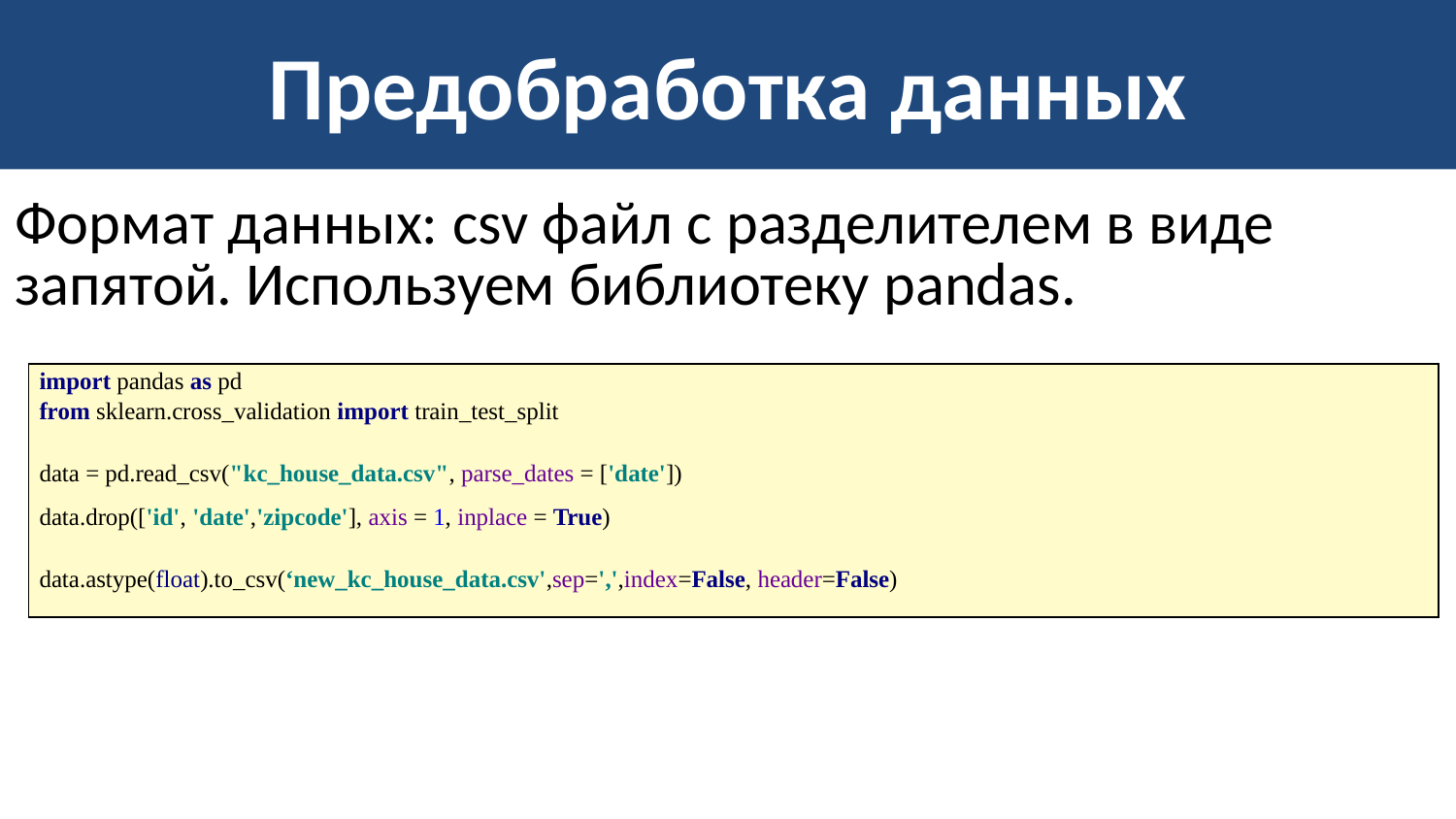

# Предобработка данных
Формат данных: csv файл с разделителем в виде запятой. Используем библиотеку pandas.
| import pandas as pd from sklearn.cross\_validation import train\_test\_split data = pd.read\_csv("kc\_house\_data.csv", parse\_dates = ['date']) data.drop(['id', 'date','zipcode'], axis = 1, inplace = True) data.astype(float).to\_csv(‘new\_kc\_house\_data.csv',sep=',',index=False, header=False) |
| --- |